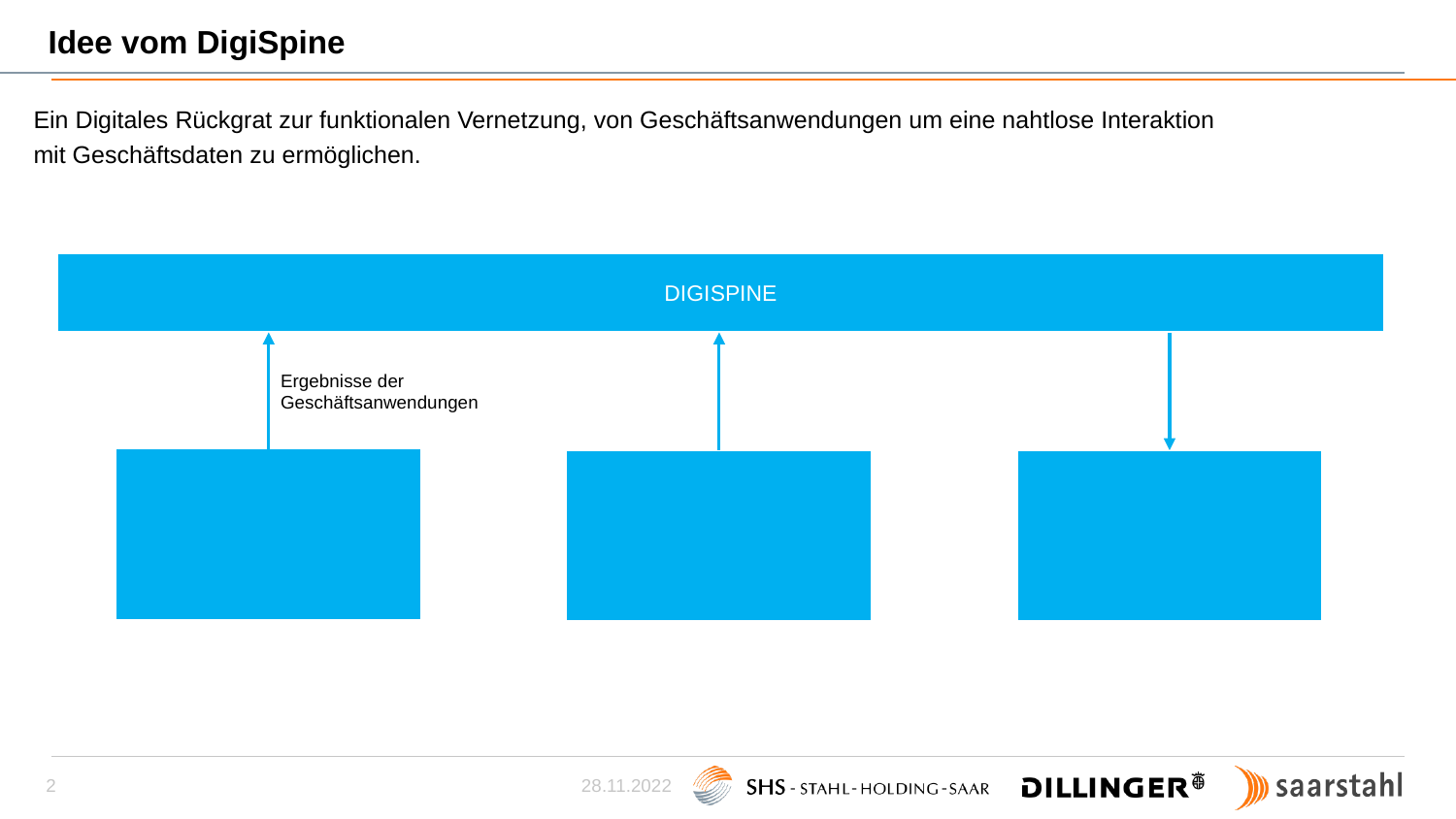

# Idee vom DigiSpine
Ein Digitales Rückgrat zur funktionalen Vernetzung, von Geschäftsanwendungen um eine nahtlose Interaktion mit Geschäftsdaten zu ermöglichen.
DIGISPINE
Ergebnisse der Geschäftsanwendungen

28.11.2022
2